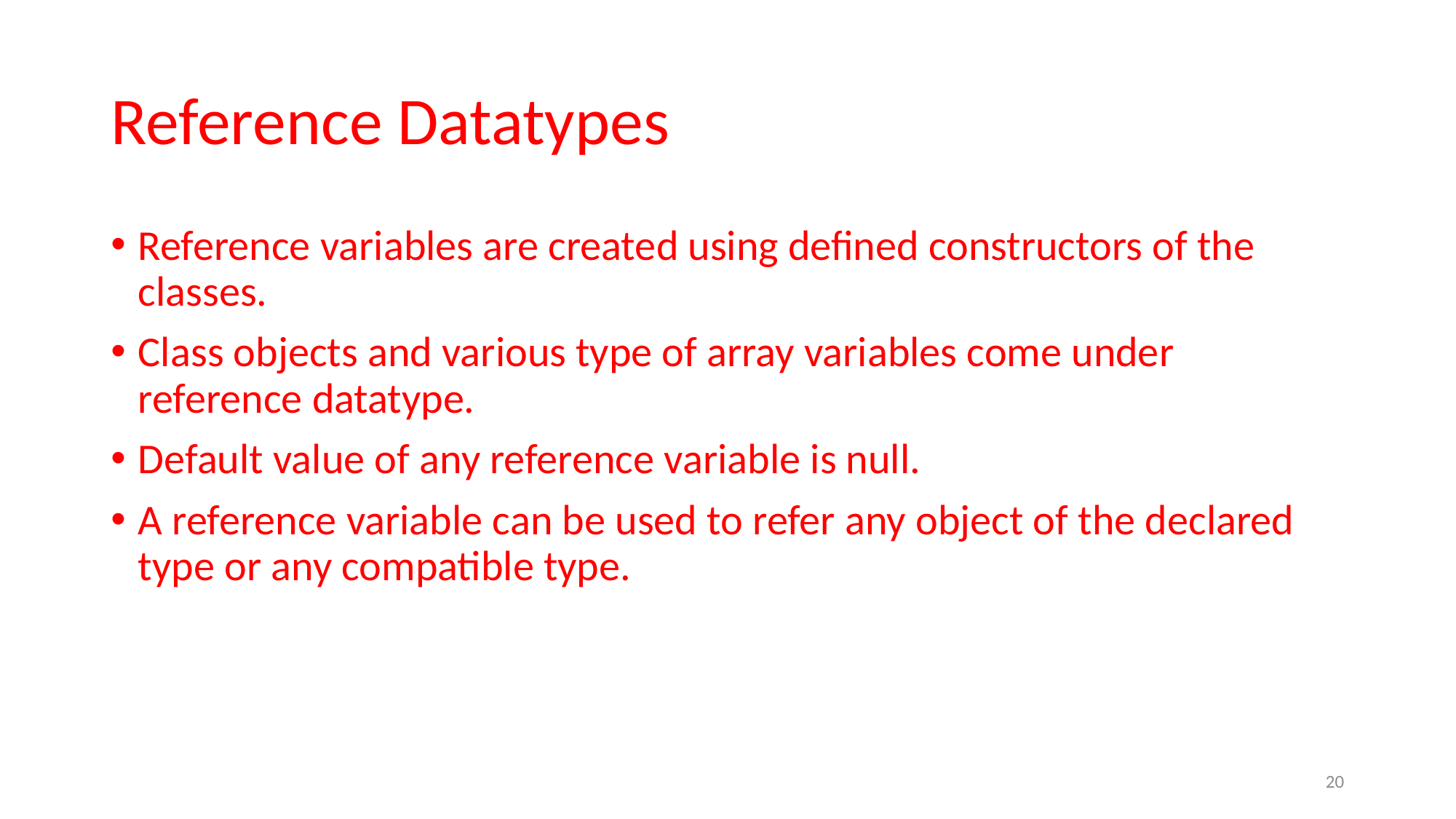

# Reference Datatypes
Reference variables are created using defined constructors of the classes.
Class objects and various type of array variables come under reference datatype.
Default value of any reference variable is null.
A reference variable can be used to refer any object of the declared type or any compatible type.
20